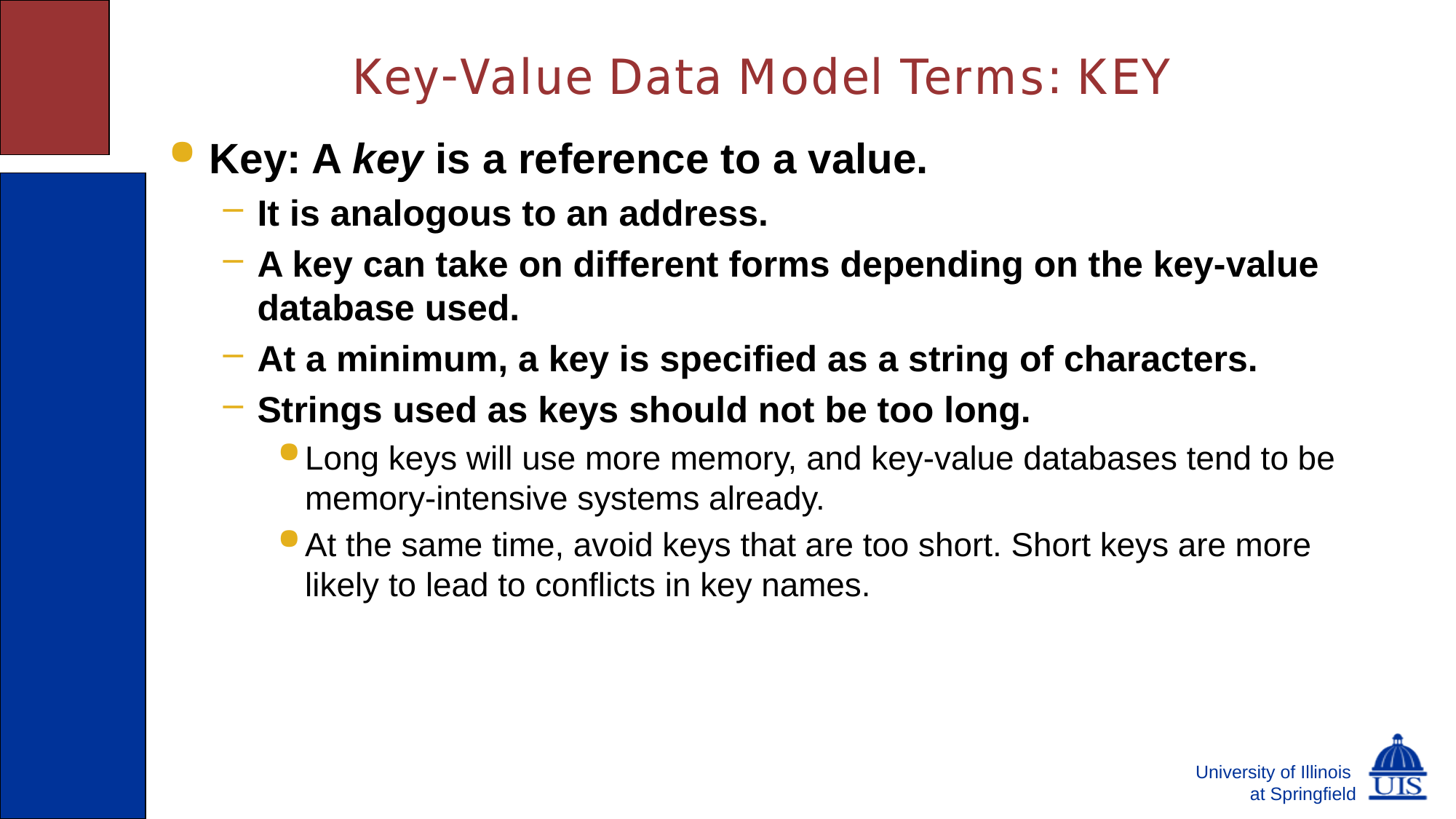

# Key-Value Data Model Terms: KEY
Key: A key is a reference to a value.
It is analogous to an address.
A key can take on different forms depending on the key-value database used.
At a minimum, a key is specified as a string of characters.
Strings used as keys should not be too long.
Long keys will use more memory, and key-value databases tend to be memory-intensive systems already.
At the same time, avoid keys that are too short. Short keys are more likely to lead to conflicts in key names.